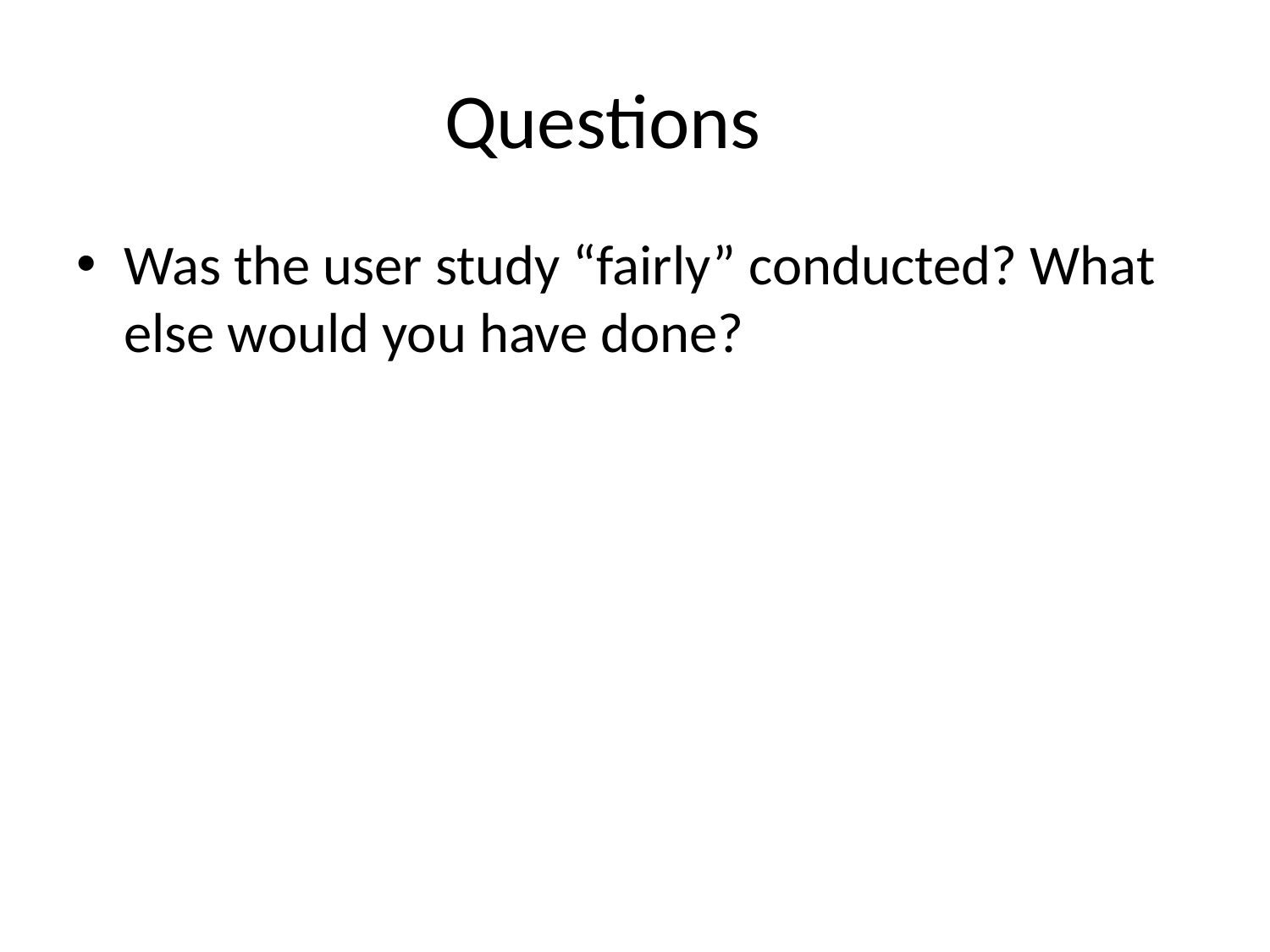

# Questions
Was the user study “fairly” conducted? What else would you have done?